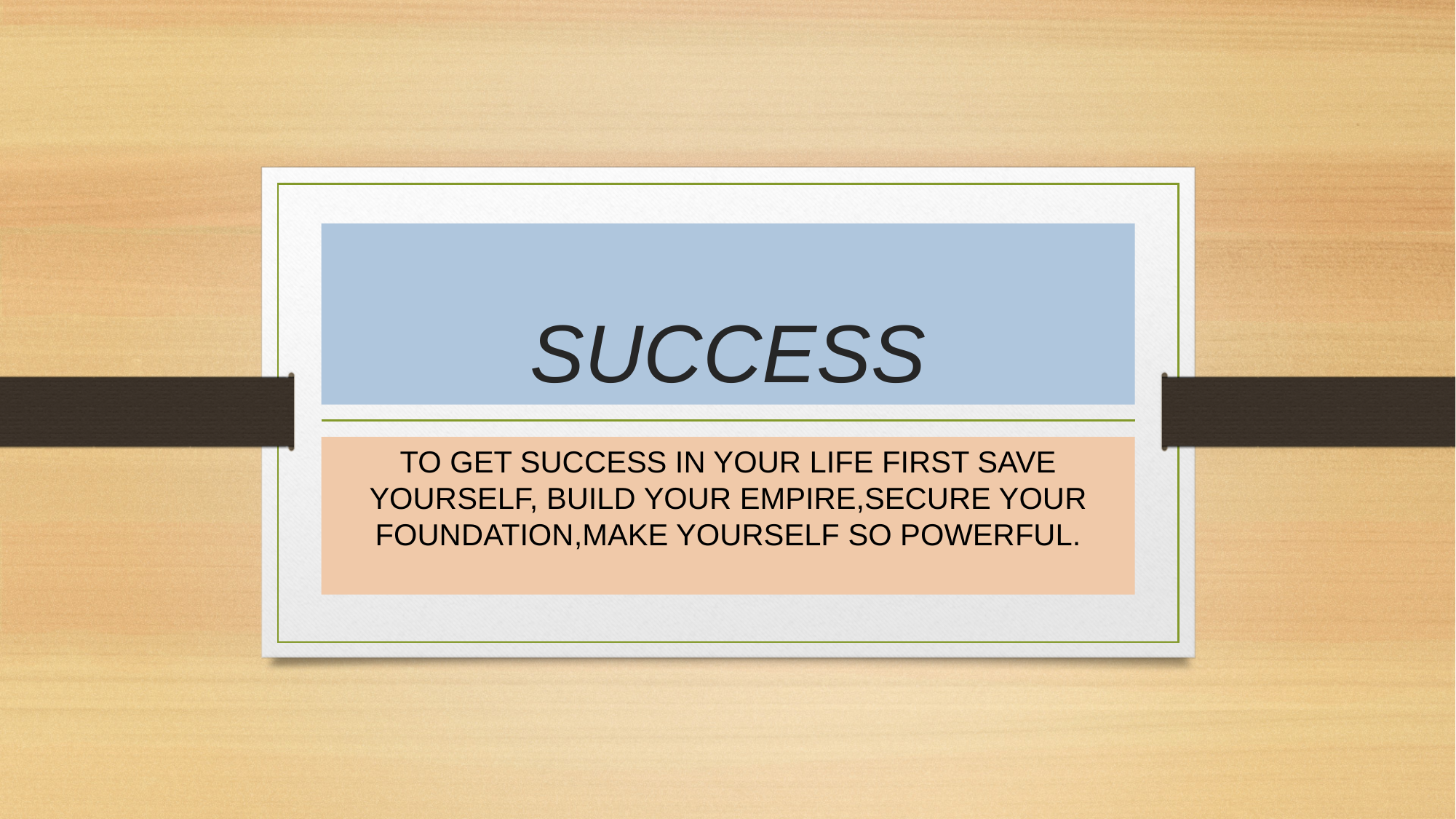

# SUCCESS
TO GET SUCCESS IN YOUR LIFE FIRST SAVE YOURSELF, BUILD YOUR EMPIRE,SECURE YOUR FOUNDATION,MAKE YOURSELF SO POWERFUL.